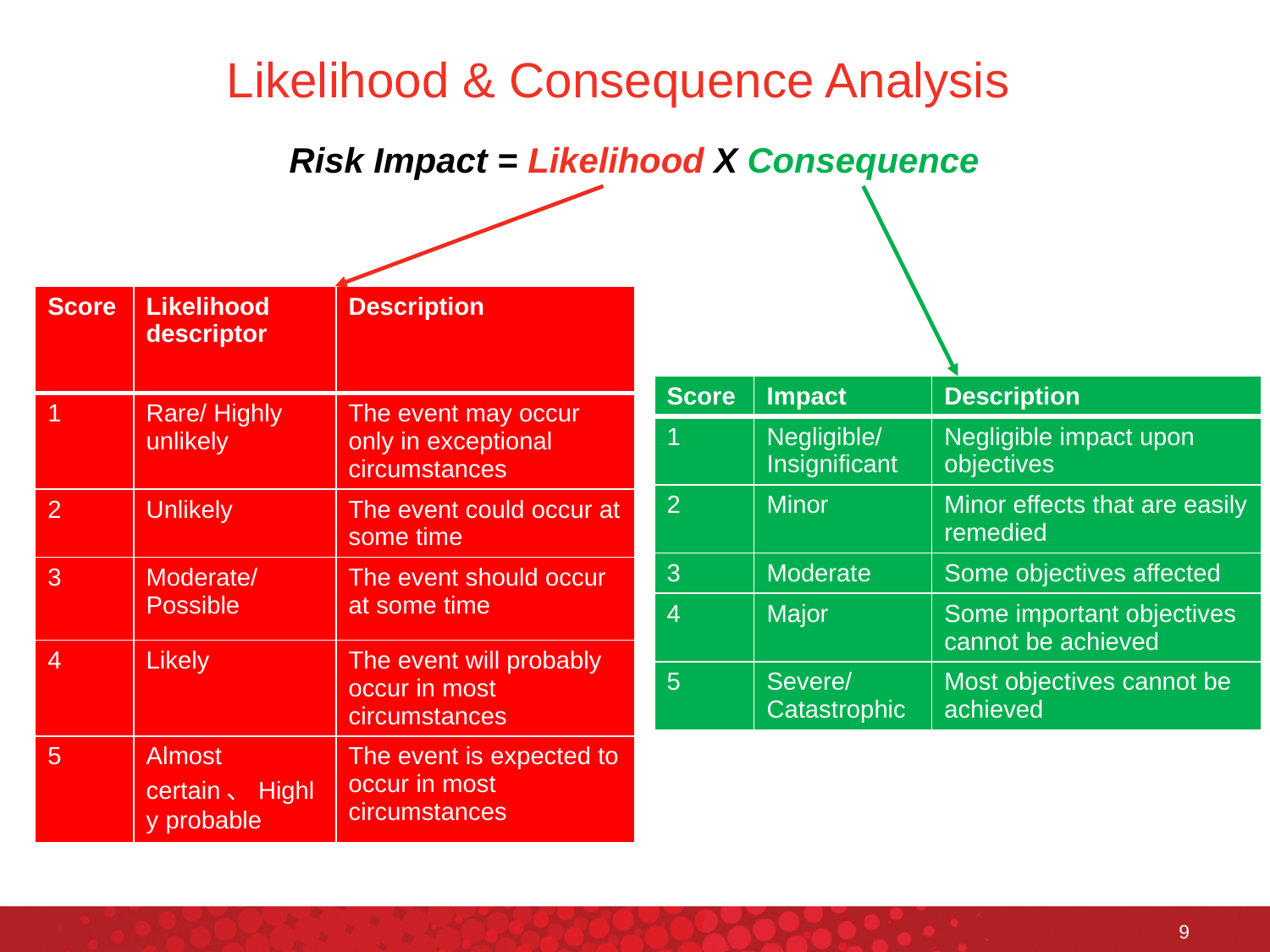

# Likelihood & Consequence Analysis
Risk Impact = Likelihood X Consequence
| Score | Likelihood descriptor | Description |
| --- | --- | --- |
| 1 | Rare/ Highly unlikely | The event may occur only in exceptional circumstances |
| 2 | Unlikely | The event could occur at some time |
| 3 | Moderate/ Possible | The event should occur at some time |
| 4 | Likely | The event will probably occur in most circumstances |
| 5 | Almost certain、Highly probable | The event is expected to occur in most circumstances |
| Score | Impact | Description |
| --- | --- | --- |
| 1 | Negligible/ Insignificant | Negligible impact upon objectives |
| 2 | Minor | Minor effects that are easily remedied |
| 3 | Moderate | Some objectives affected |
| 4 | Major | Some important objectives cannot be achieved |
| 5 | Severe/ Catastrophic | Most objectives cannot be achieved |
9